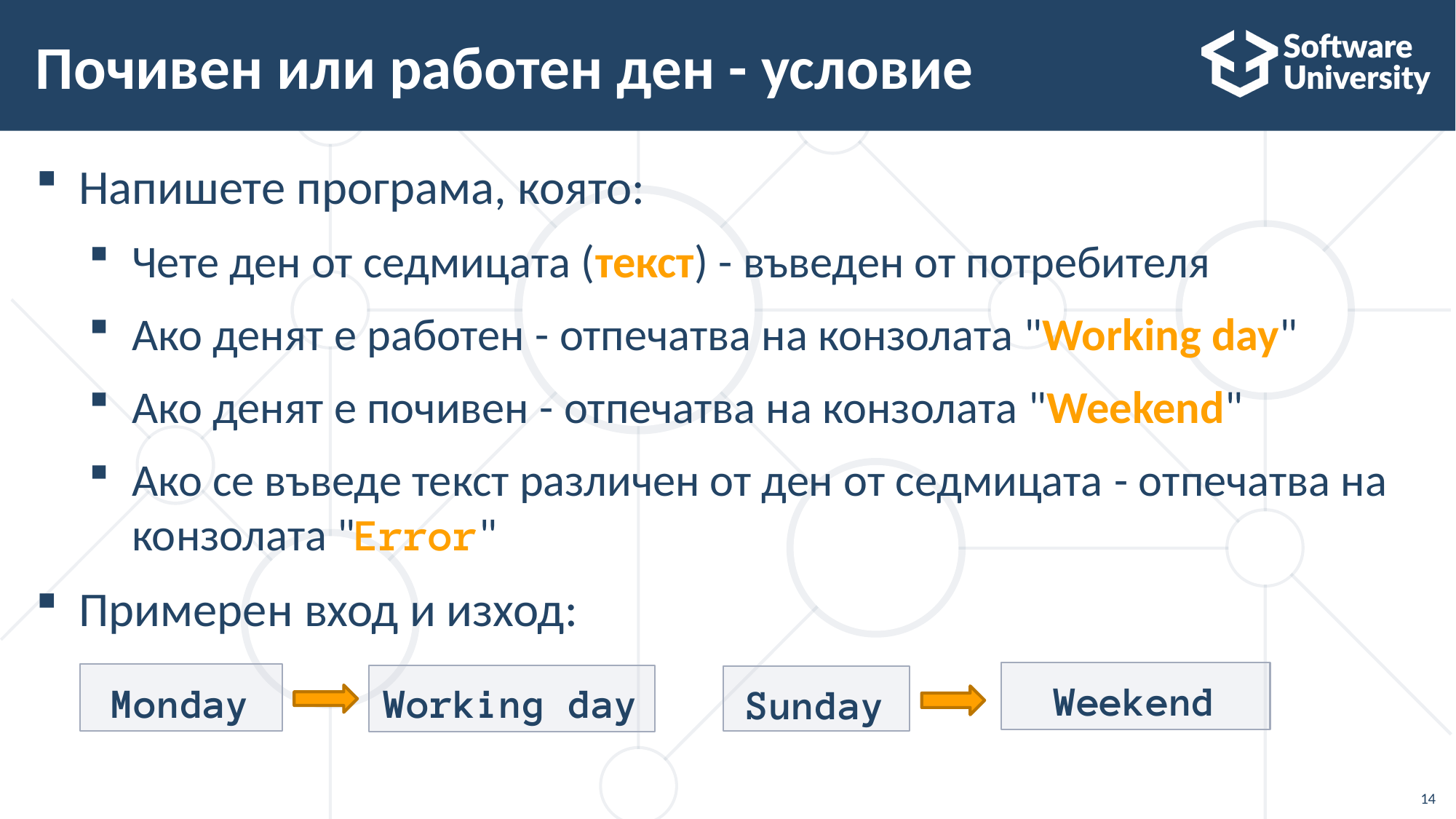

# Почивен или работен ден - условие
Напишете програма, която:
Чете ден от седмицата (текст) - въведен от потребителя
Ако денят е работен - отпечатва на конзолата "Working day"
Ако денят е почивен - отпечатва на конзолата "Weekend"
Aко се въведе текст различен от ден от седмицата - oтпечатва на конзолата "Error"
Примерен вход и изход:
Monday
Working day

Weekend
Sunday

14